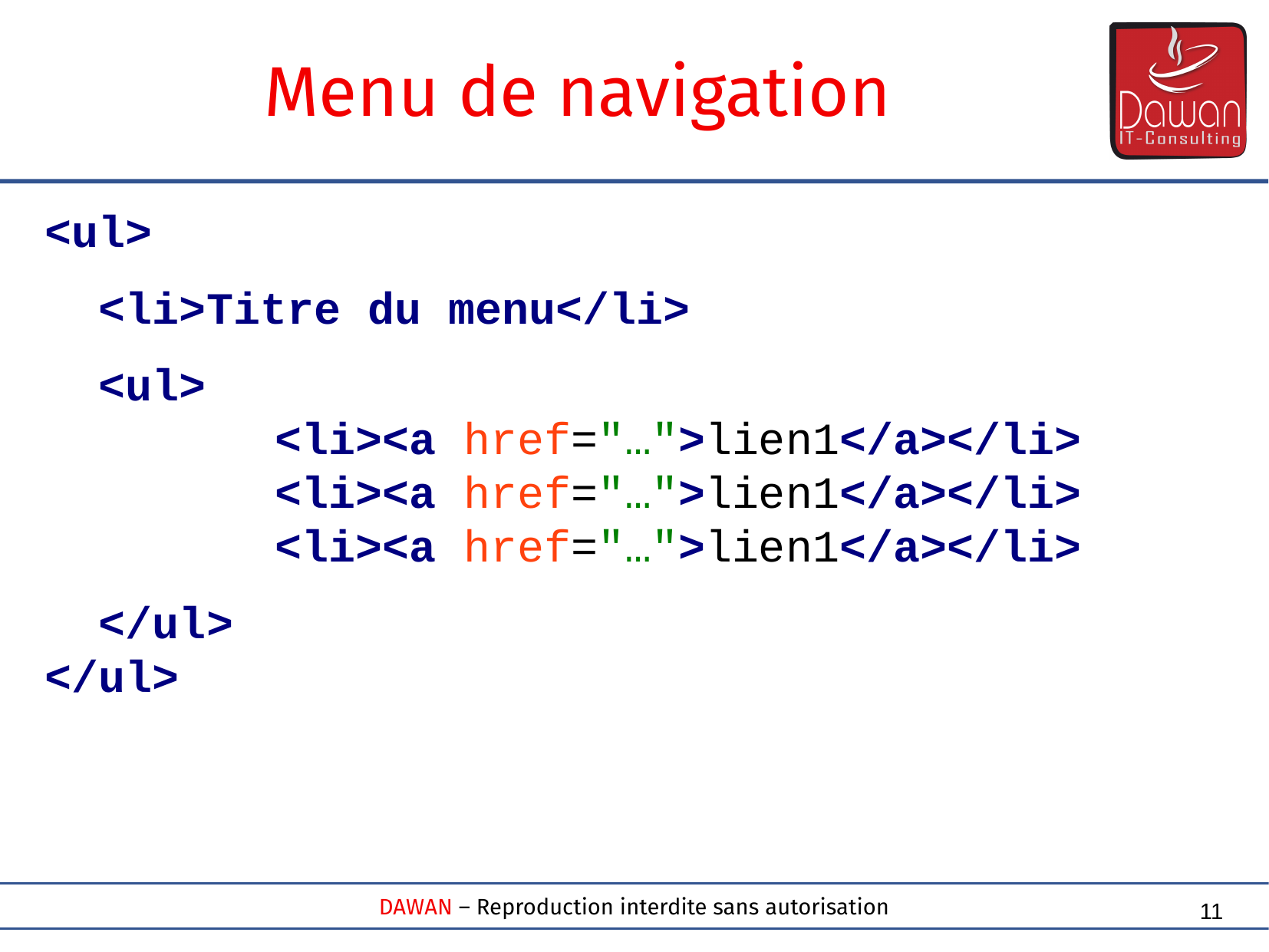

Menu de navigation
<ul>
  <li>Titre du menu</li>
  <ul>
		<li><a href="…">lien1</a></li>
		<li><a href="…">lien1</a></li>
		<li><a href="…">lien1</a></li>
  </ul>
</ul>
11